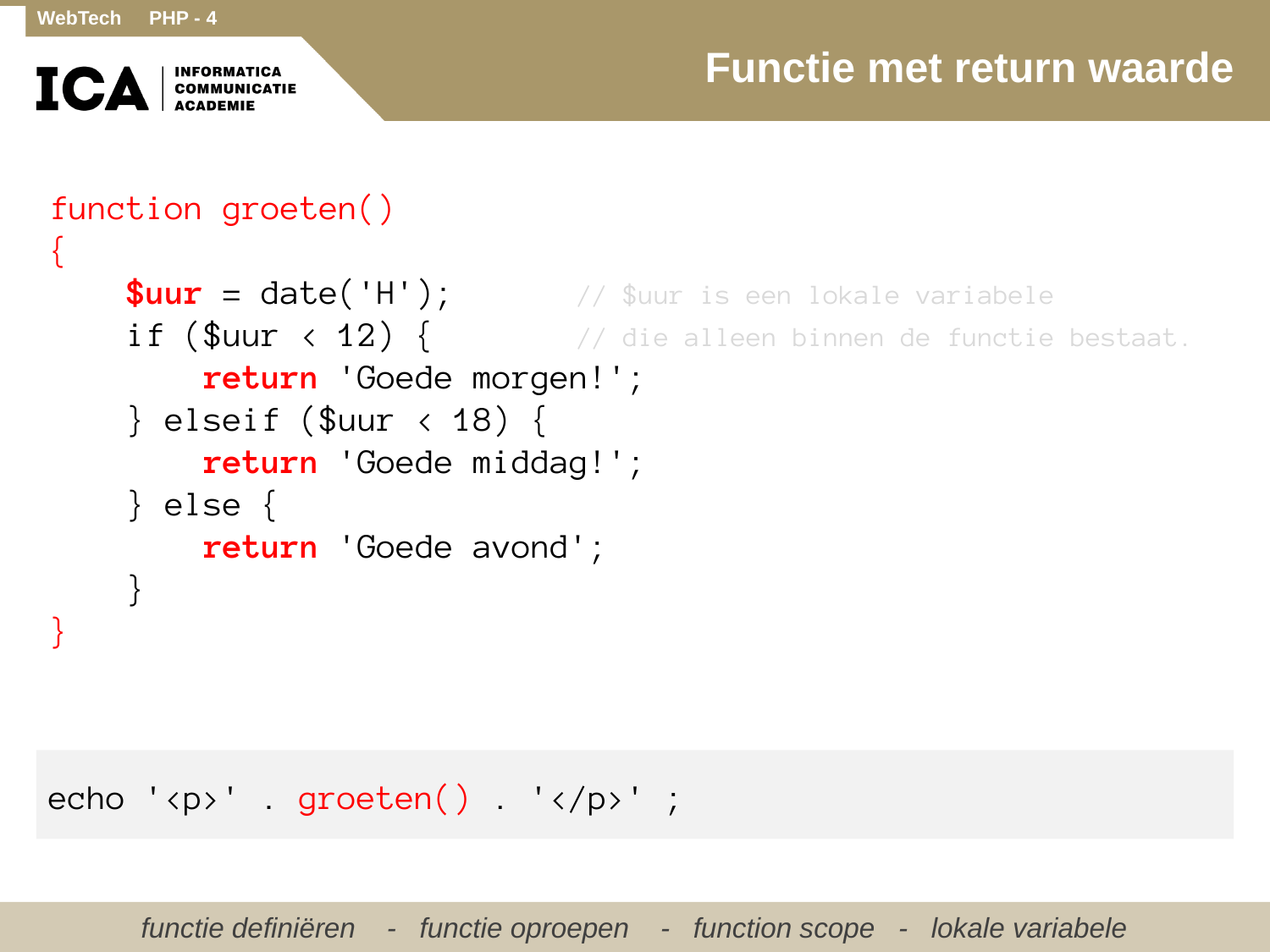

# Functie met return waarde
function groeten()
{
    $uur = date('H'); 	 // $uur is een lokale variabele
    if ($uur < 12) {	 // die alleen binnen de functie bestaat.
        return 'Goede morgen!';
    } elseif ($uur < 18) {
        return 'Goede middag!';
    } else {
        return 'Goede avond';
    }
}
echo '<p>' . groeten() . '</p>' ;
functie definiëren    -   functie oproepen    -   function scope   -   lokale variabele